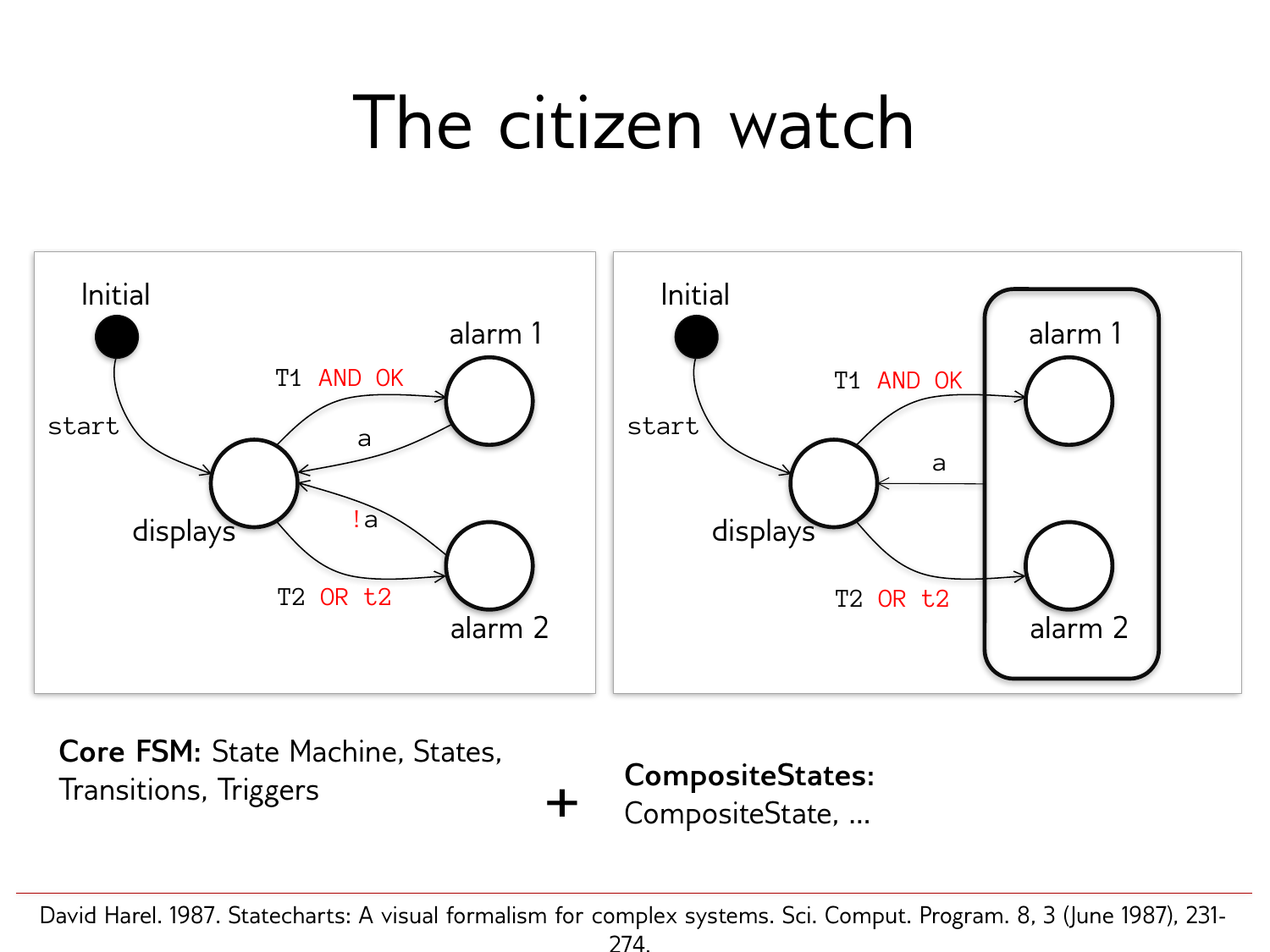

# The citizen watch

Initial
alarm 1

start
a

!a
displays

alarm 2

Initial
alarm 1

start
a

displays

alarm 2

T1 AND OK
T1 AND OK
T2 OR t2
T2 OR t2
Core FSM: State Machine, States, Transitions, Triggers
CompositeStates: CompositeState, …
+
David Harel. 1987. Statecharts: A visual formalism for complex systems. Sci. Comput. Program. 8, 3 (June 1987), 231-274.